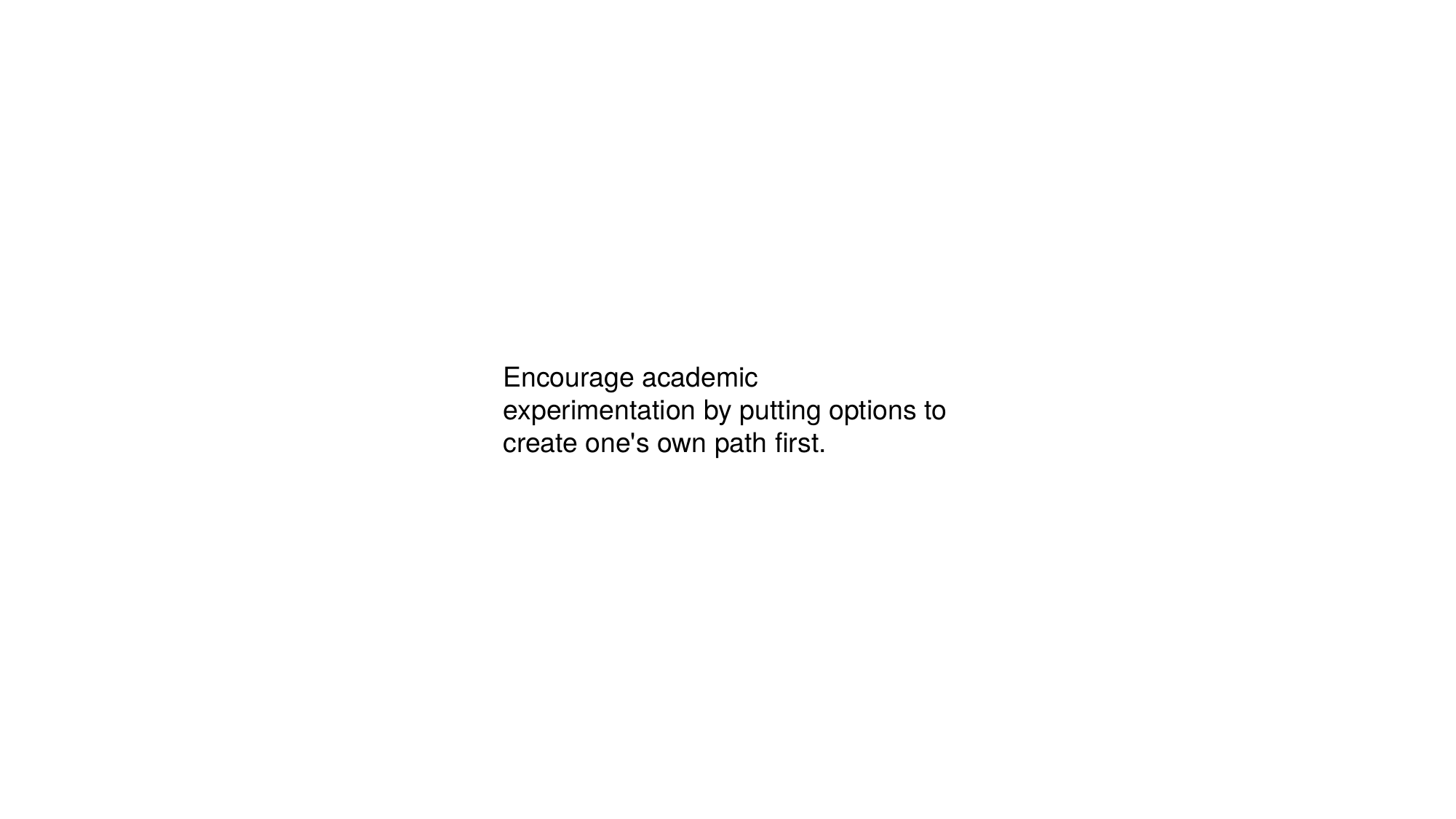

Encourage academic experimentation by putting options to create one's own path first.